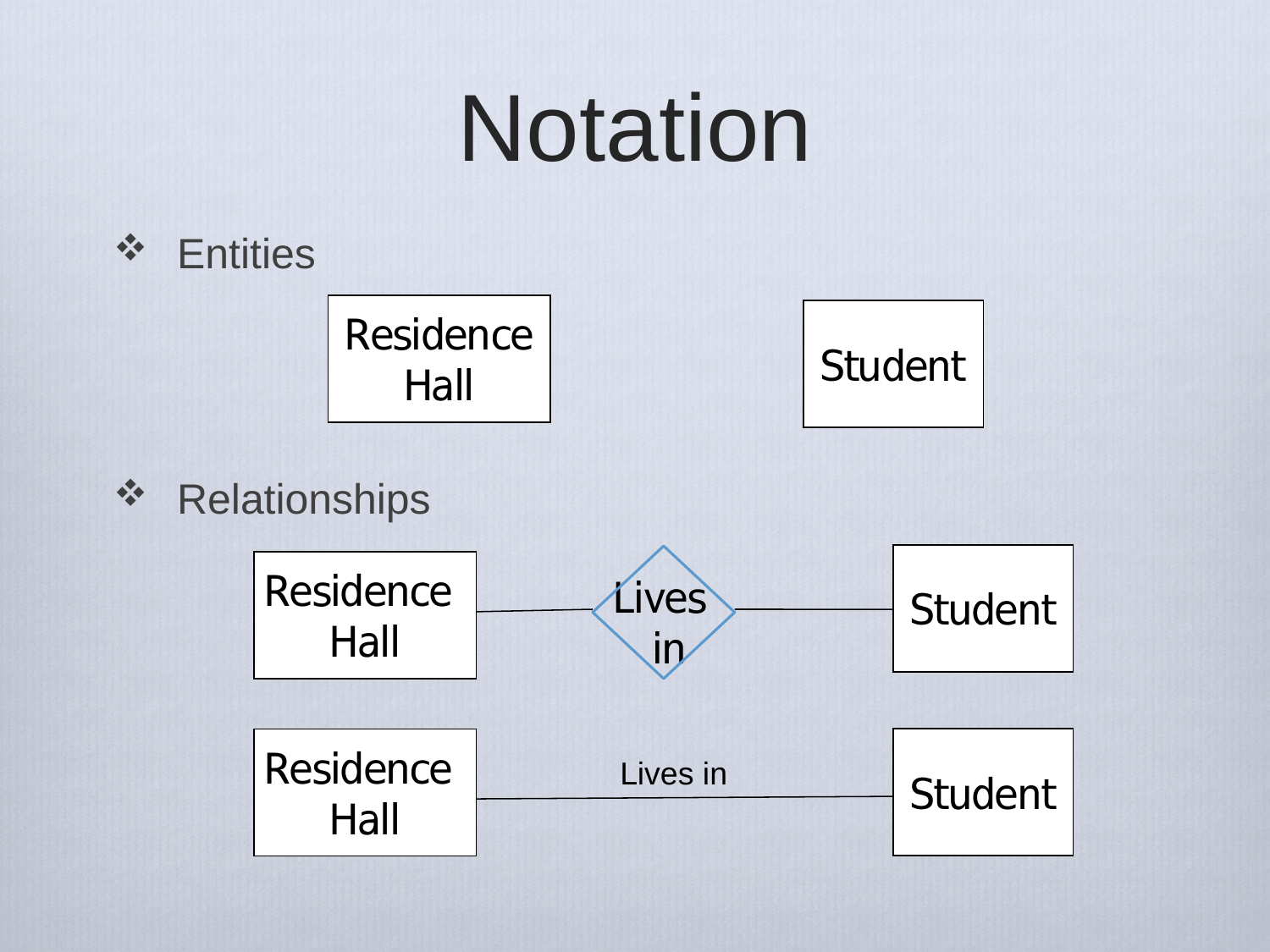

# Notation
Entities
Relationships
Residence
Hall
Student
Student

Residence
Hall
Lives
   in

Student
Residence
Hall
Lives in